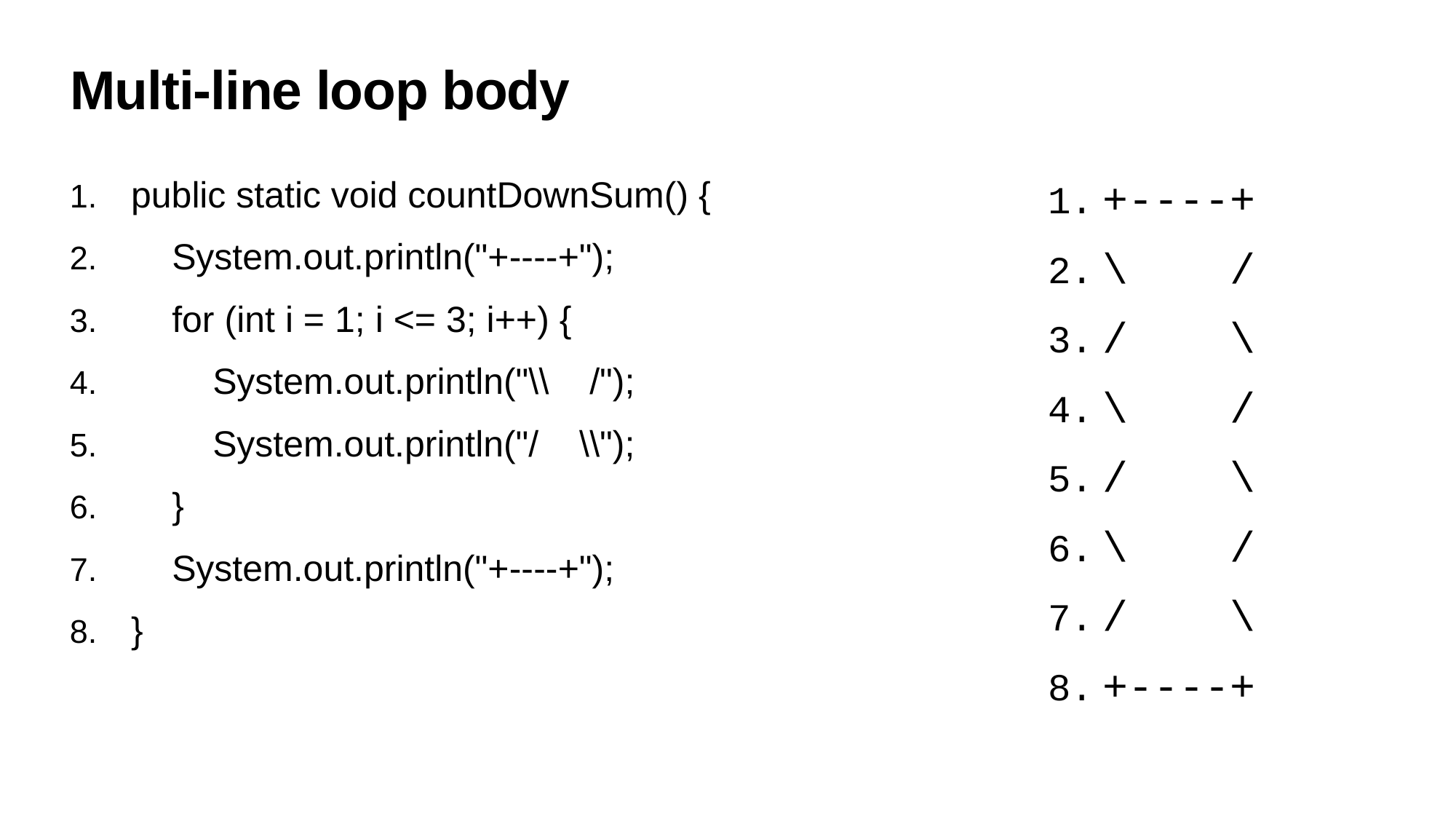

# Multi-line loop body
public static void countDownSum() {
    System.out.println("+----+");
    for (int i = 1; i <= 3; i++) {
        System.out.println("\\    /");
        System.out.println("/    \\");
    }
    System.out.println("+----+");
}

+----+
\    /
/    \
\    /
/    \
\    /
/    \
+----+